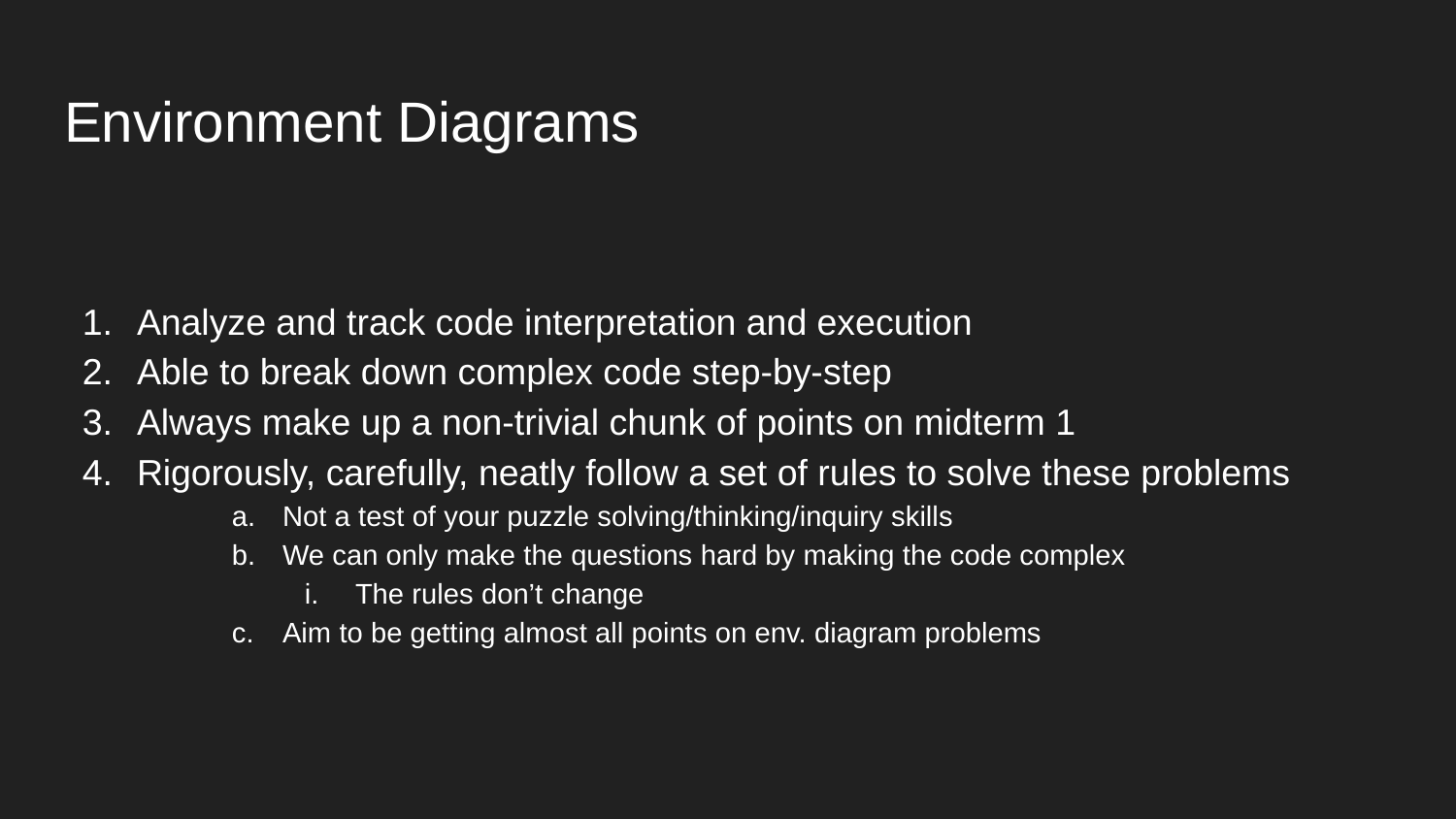

# Environment Diagrams

Analyze and track code interpretation and execution
Able to break down complex code step-by-step
Always make up a non-trivial chunk of points on midterm 1
Rigorously, carefully, neatly follow a set of rules to solve these problems
Not a test of your puzzle solving/thinking/inquiry skills
We can only make the questions hard by making the code complex
The rules don’t change
Aim to be getting almost all points on env. diagram problems